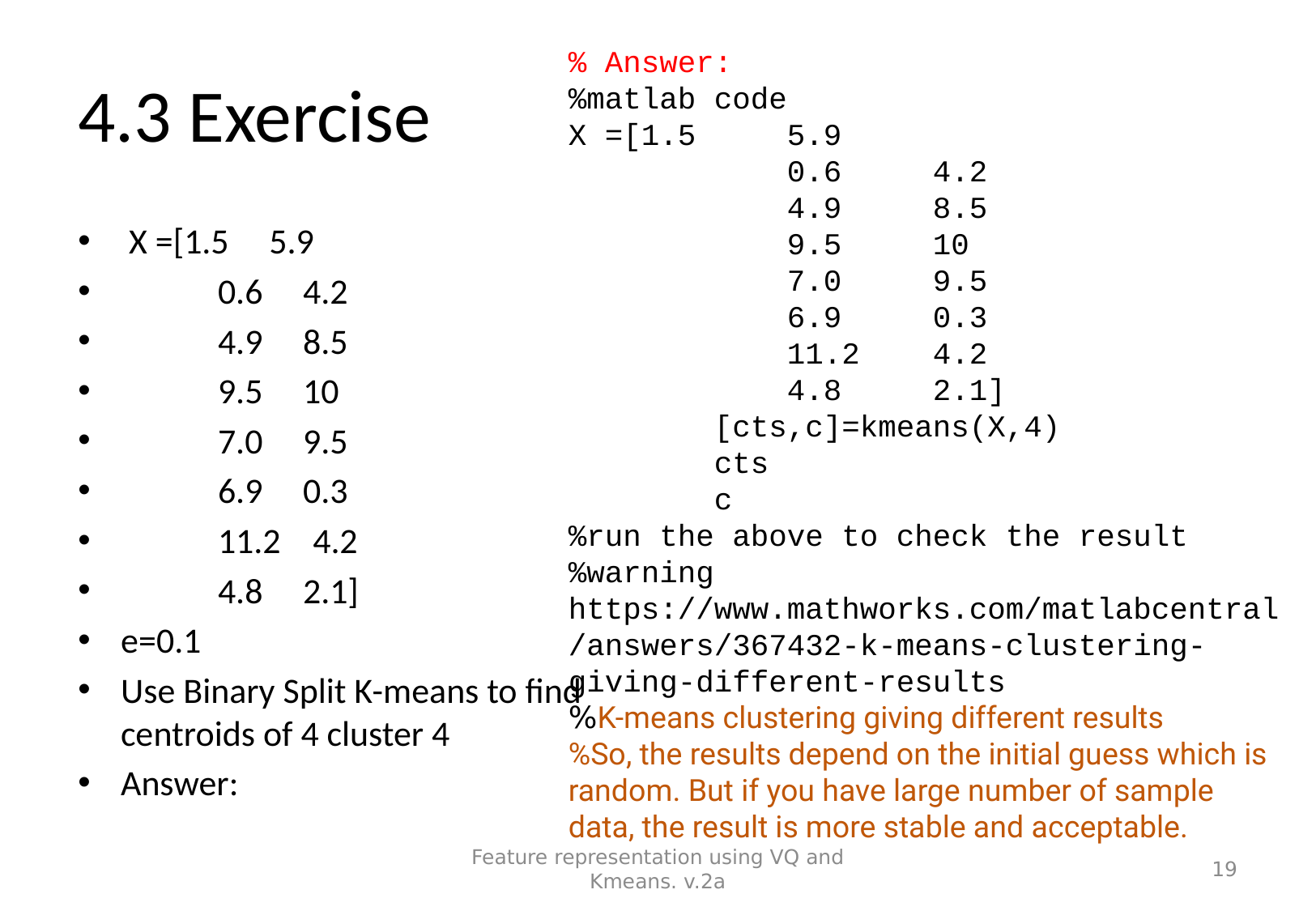

# 4.3 Exercise
% Answer:
%matlab code
X =[1.5     5.9
            0.6     4.2
            4.9     8.5
            9.5     10
            7.0     9.5
            6.9     0.3
            11.2    4.2
            4.8     2.1]
        [cts,c]=kmeans(X,4)
        cts
        c
%run the above to check the result
%warning https://www.mathworks.com/matlabcentral/answers/367432-k-means-clustering-giving-different-results
%K-means clustering giving different results
%So, the results depend on the initial guess which is random. But if you have large number of sample data, the result is more stable and acceptable.

 X =[1.5     5.9
            0.6     4.2
            4.9     8.5
            9.5     10
            7.0     9.5
            6.9     0.3
            11.2    4.2
            4.8     2.1]
e=0.1
Use Binary Split K-means to find centroids of 4 cluster 4
Answer:

Feature representation using VQ and Kmeans. v.2a
19